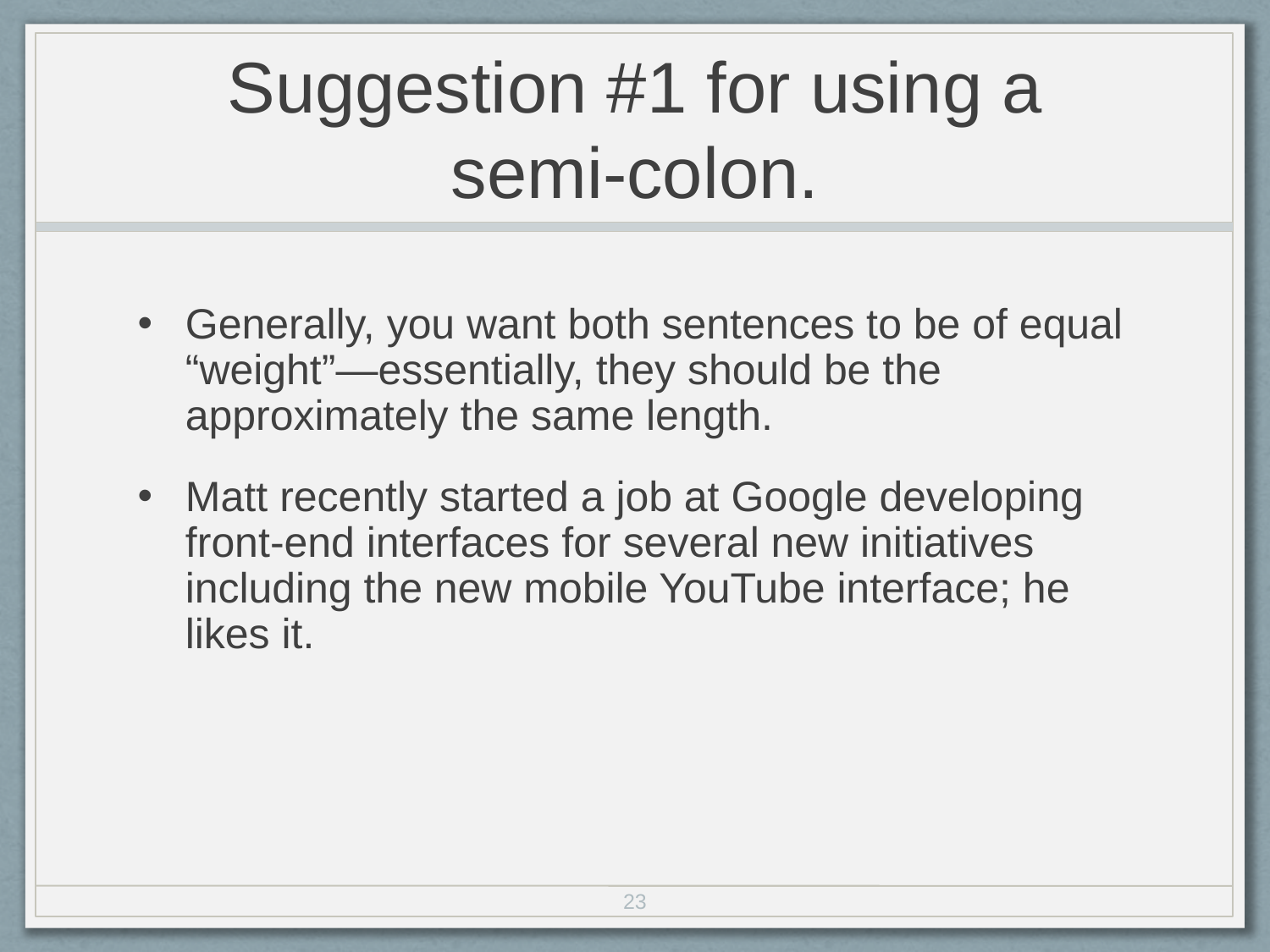

# Suggestion #1 for using a semi-colon.
Generally, you want both sentences to be of equal “weight”—essentially, they should be the approximately the same length.
Matt recently started a job at Google developing front-end interfaces for several new initiatives including the new mobile YouTube interface; he likes it.

23